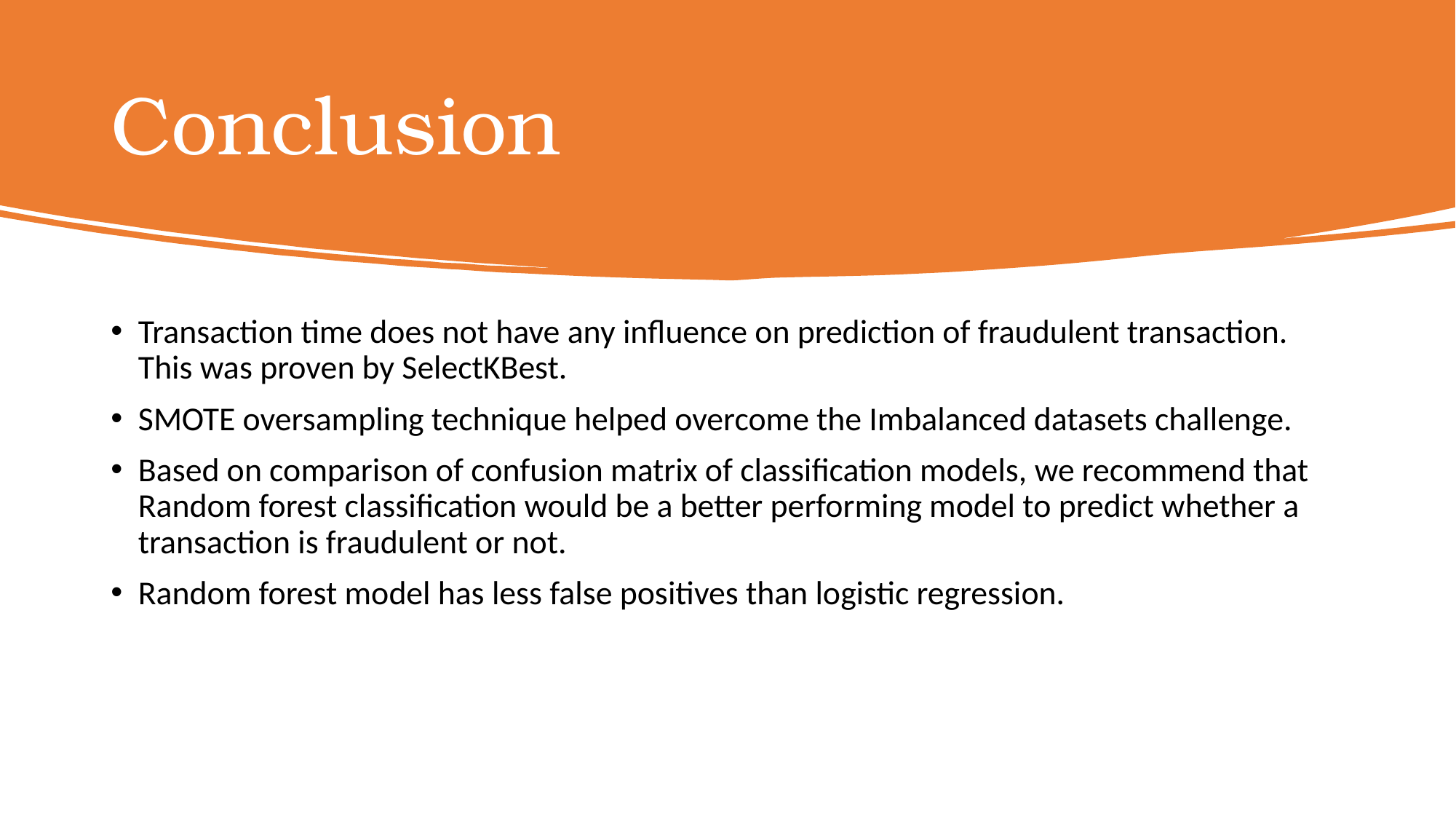

# Conclusion
Transaction time does not have any influence on prediction of fraudulent transaction. This was proven by SelectKBest.
SMOTE oversampling technique helped overcome the Imbalanced datasets challenge.
Based on comparison of confusion matrix of classification models, we recommend that Random forest classification would be a better performing model to predict whether a transaction is fraudulent or not.
Random forest model has less false positives than logistic regression.